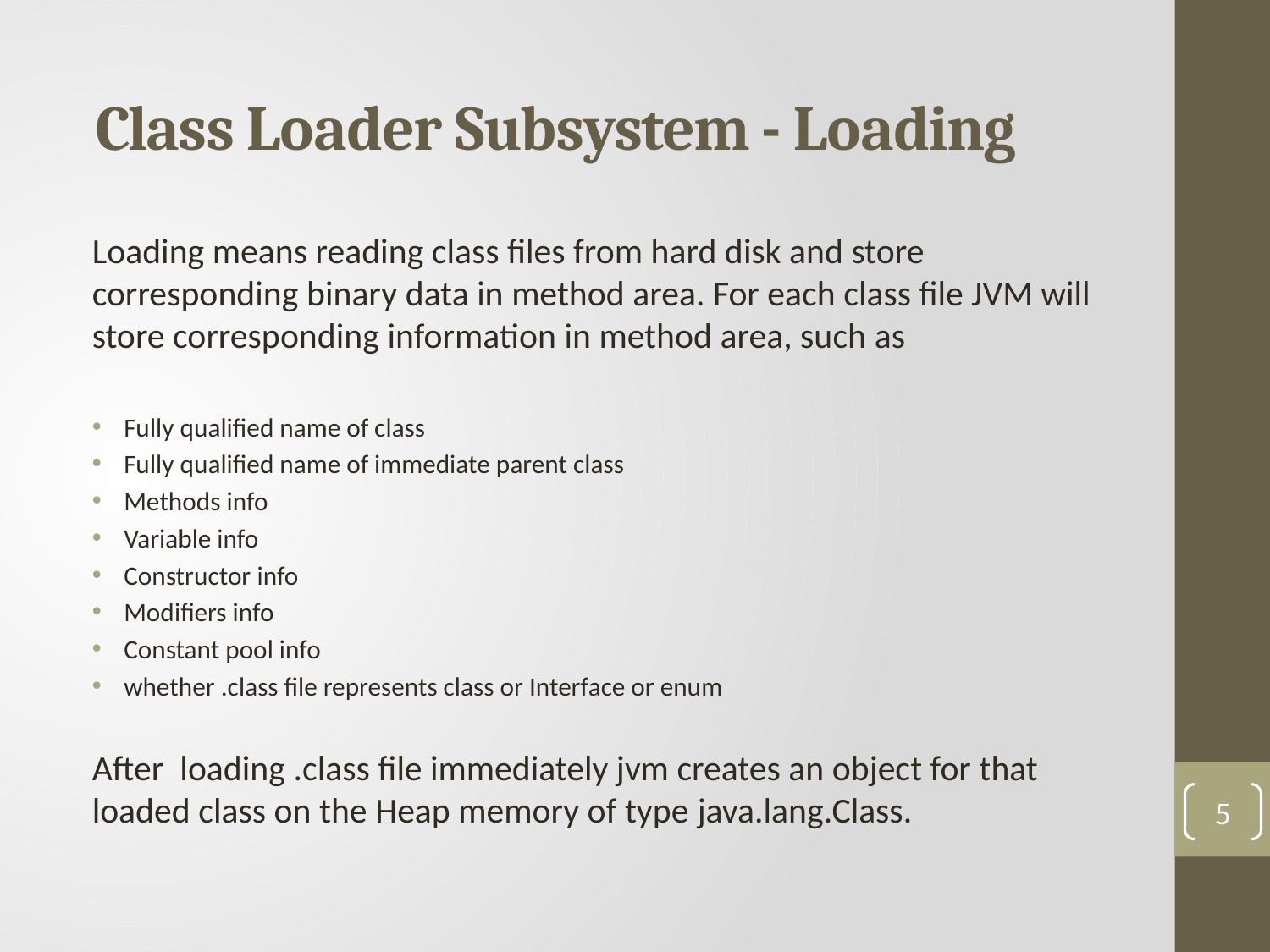

# Class Loader Subsystem - Loading
Loading means reading class files from hard disk and store corresponding binary data in method area. For each class file JVM will store corresponding information in method area, such as

Fully qualified name of class
Fully qualified name of immediate parent class
Methods info
Variable info
Constructor info
Modifiers info
Constant pool info
whether .class file represents class or Interface or enum

After  loading .class file immediately jvm creates an object for that loaded class on the Heap memory of type java.lang.Class.

5